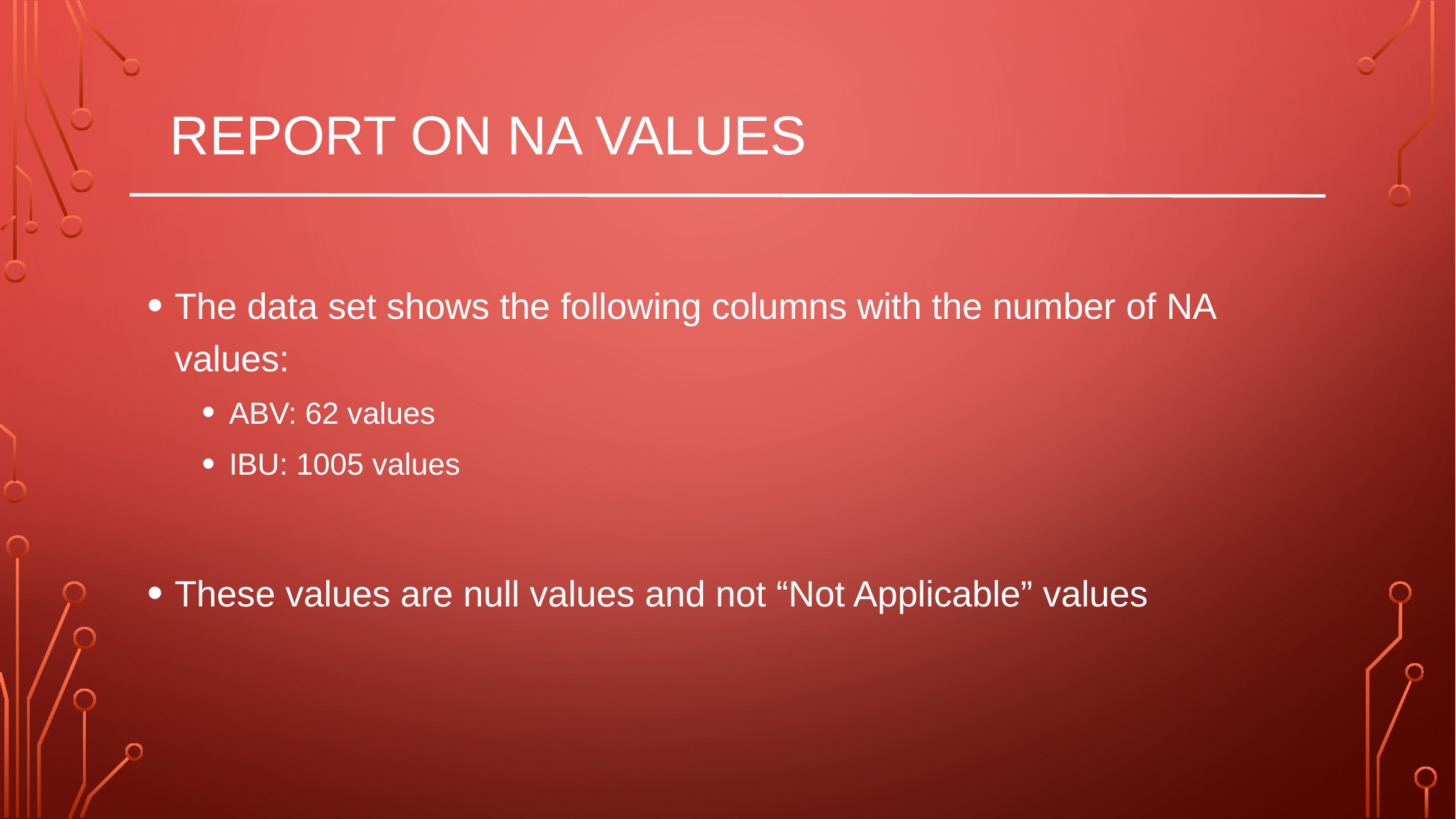

# Report on NA values
The data set shows the following columns with the number of NA values:
ABV: 62 values
IBU: 1005 values

These values are null values and not “Not Applicable” values